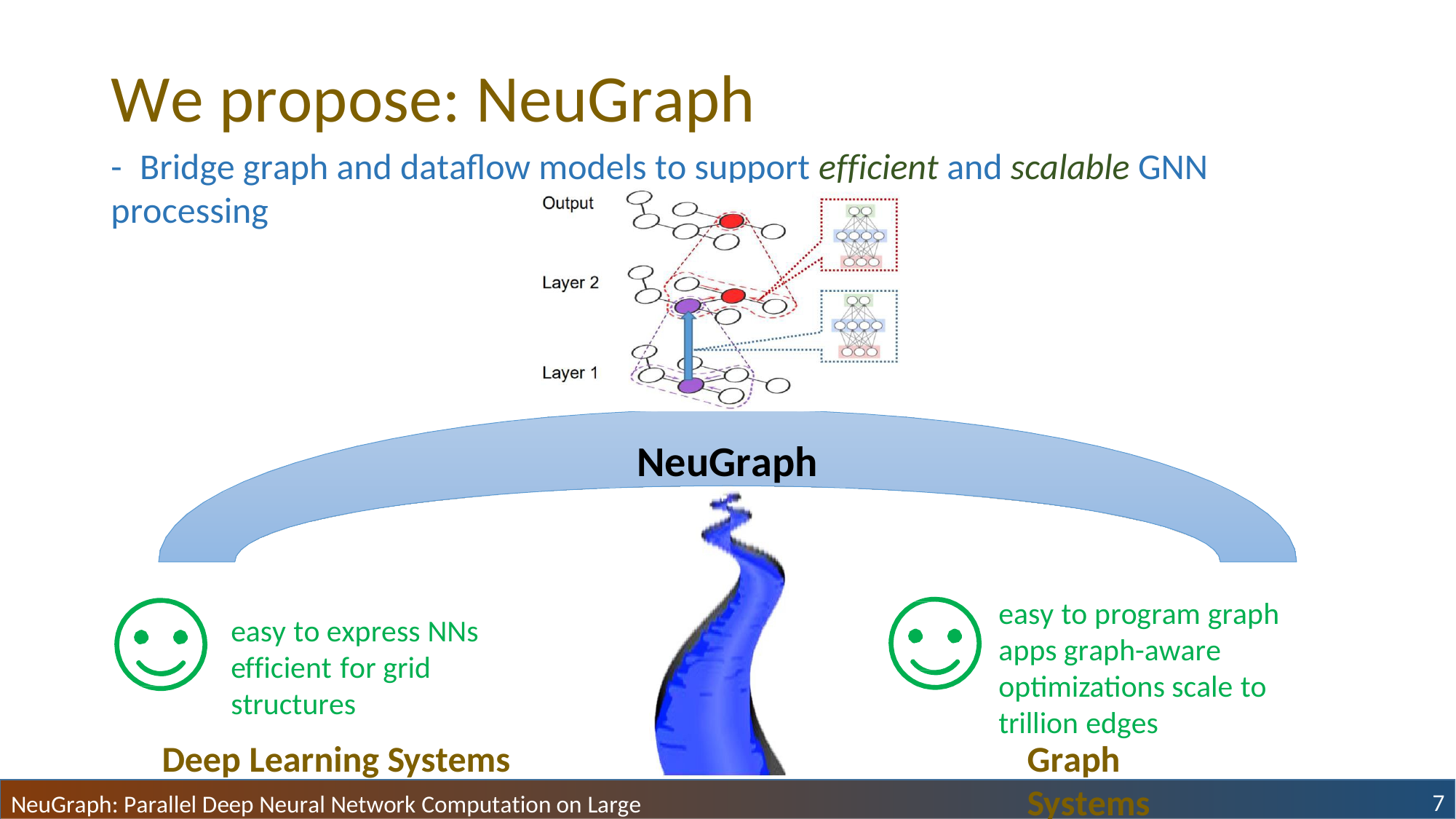

# We propose: NeuGraph
-	Bridge graph and dataflow models to support efficient and scalable GNN processing

NeuGraph

easy to program graph apps graph-aware optimizations scale to trillion edges

easy to express NNs
efficient for grid structures

Deep Learning Systems
Graph Systems
7
NeuGraph: Parallel Deep Neural Network Computation on Large Graphs